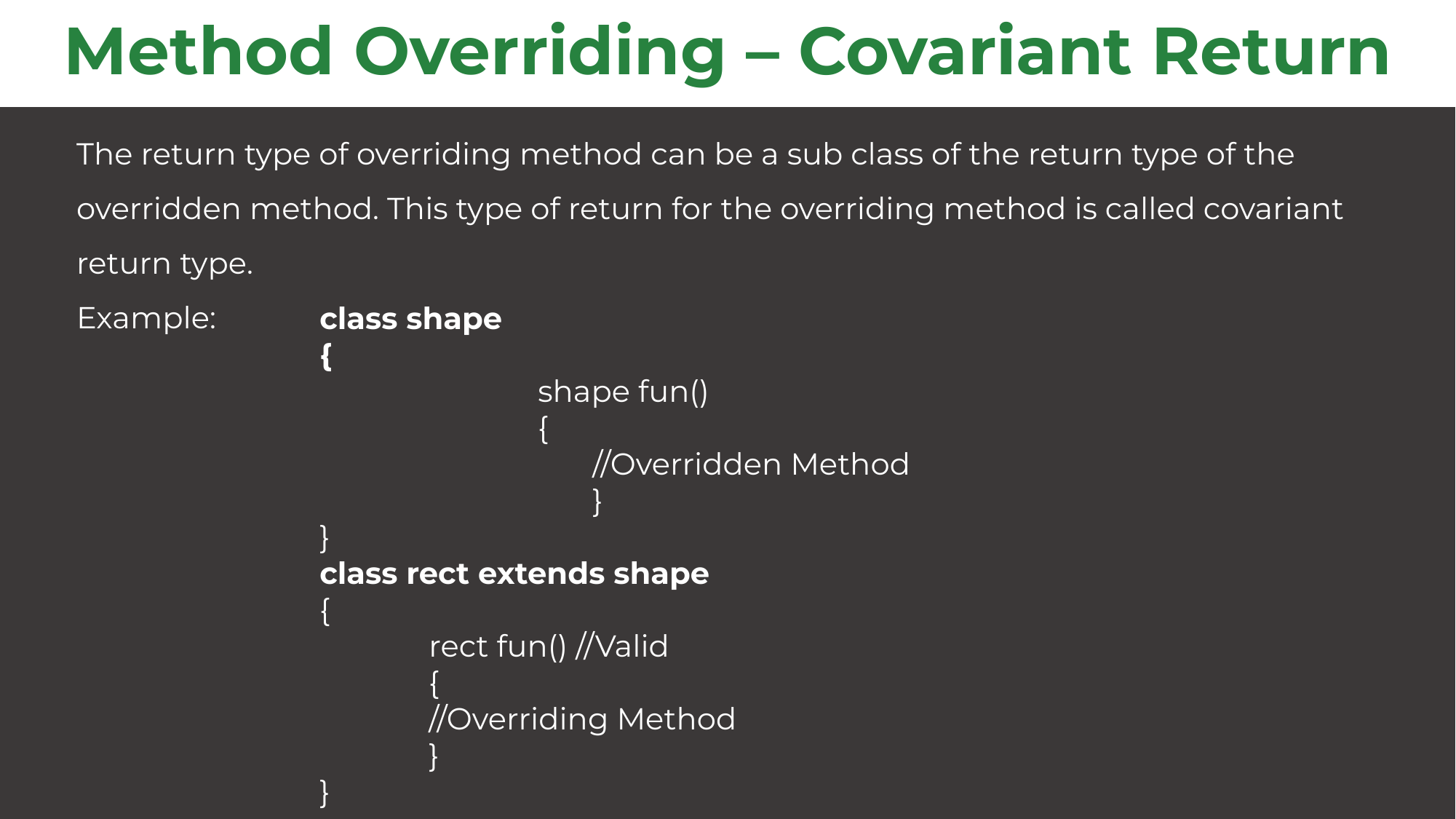

# Method Overriding – Covariant Return
The return type of overriding method can be a sub class of the return type of the overridden method. This type of return for the overriding method is called covariant return type.
Example:
class shape
{
	shape fun()
	{
	//Overridden Method
	}
}
class rect extends shape
{
	rect fun() //Valid
	{
	//Overriding Method
	}
}